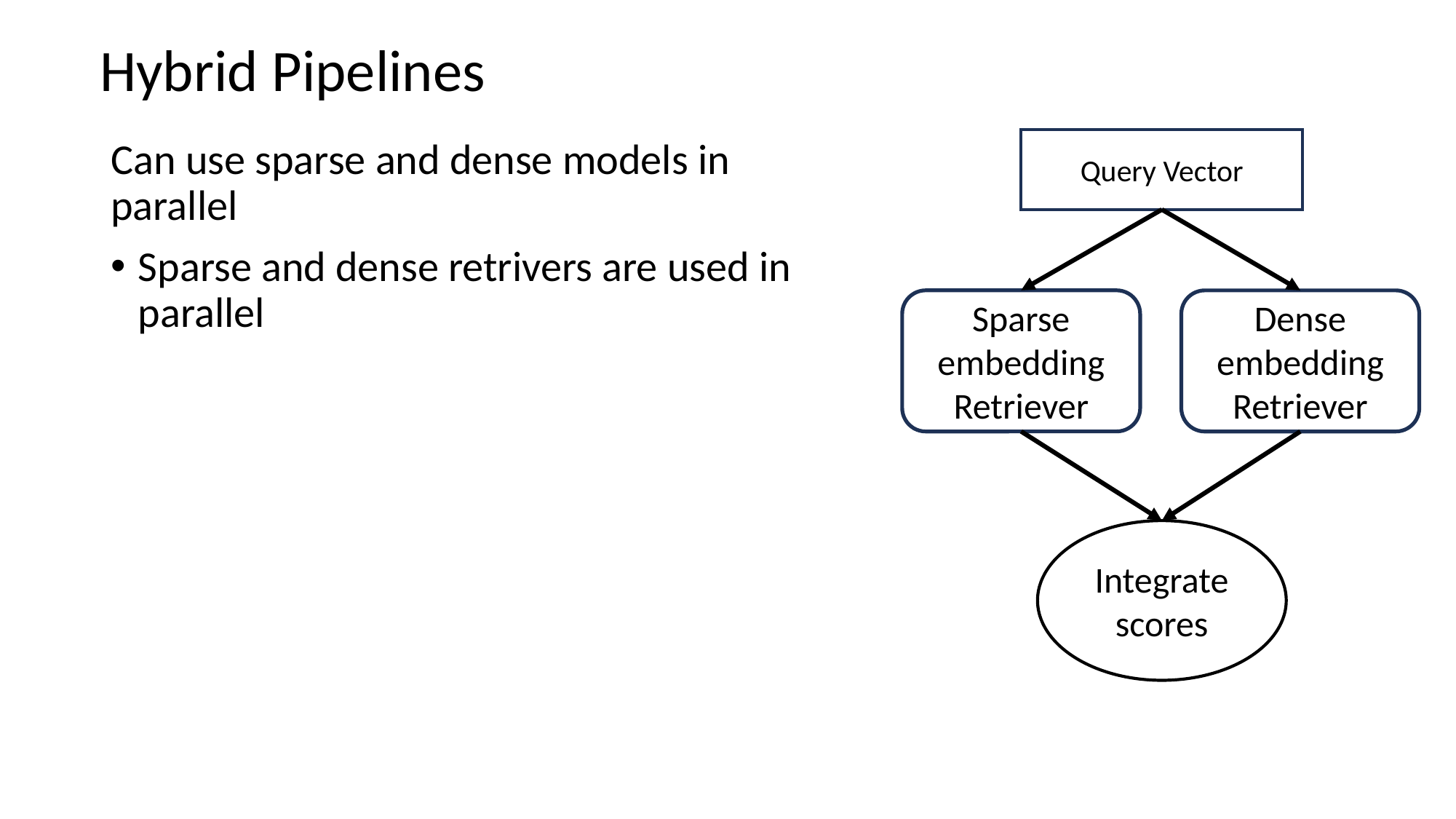

# Hybrid Pipelines
Query Vector
Can use sparse and dense models in parallel
Sparse and dense retrivers are used in parallel

Sparse embedding Retriever
Dense embedding Retriever
Integrate scores